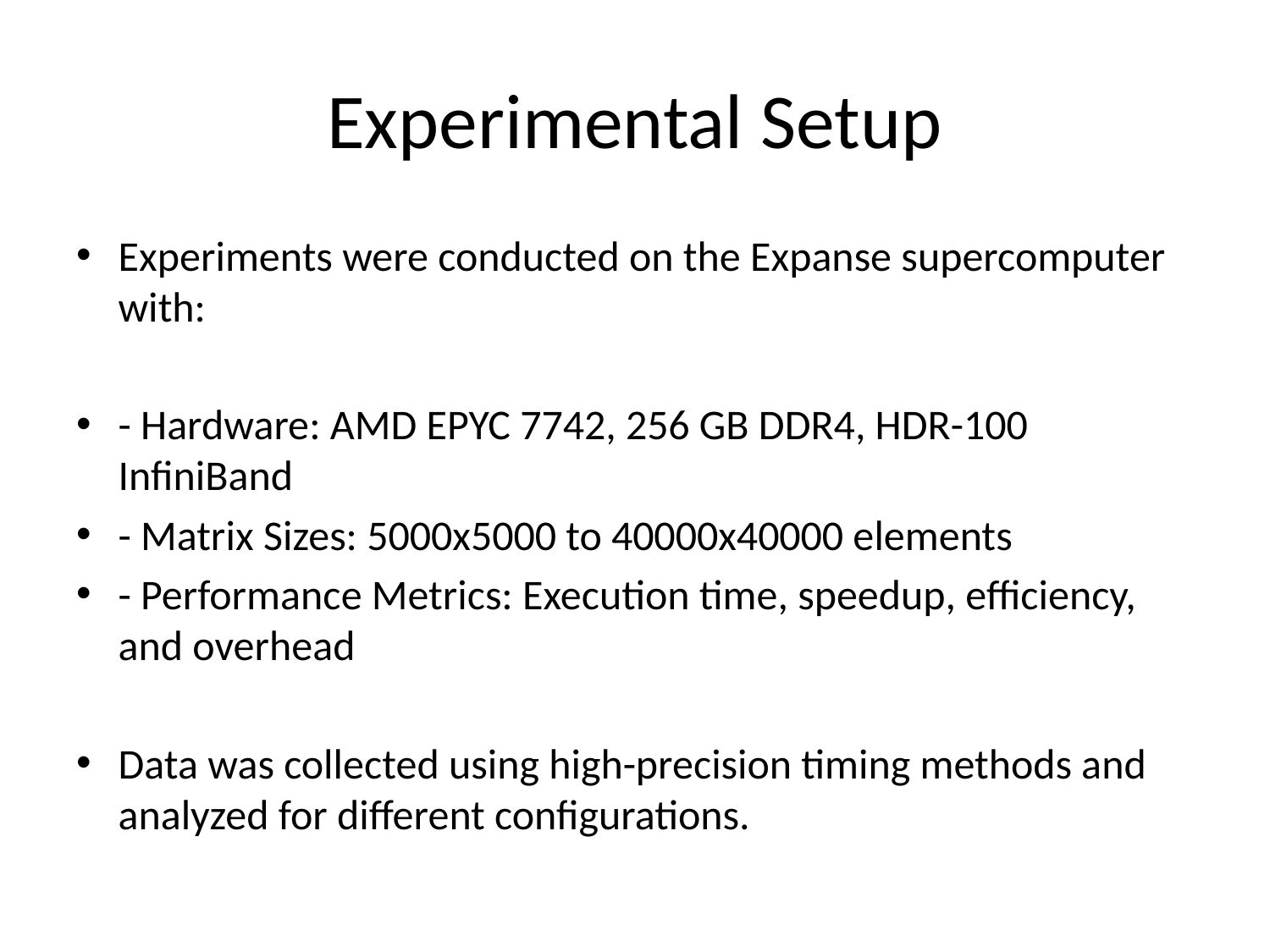

# Experimental Setup
Experiments were conducted on the Expanse supercomputer with:

- Hardware: AMD EPYC 7742, 256 GB DDR4, HDR-100 InfiniBand
- Matrix Sizes: 5000x5000 to 40000x40000 elements
- Performance Metrics: Execution time, speedup, efficiency, and overhead

Data was collected using high-precision timing methods and analyzed for different configurations.